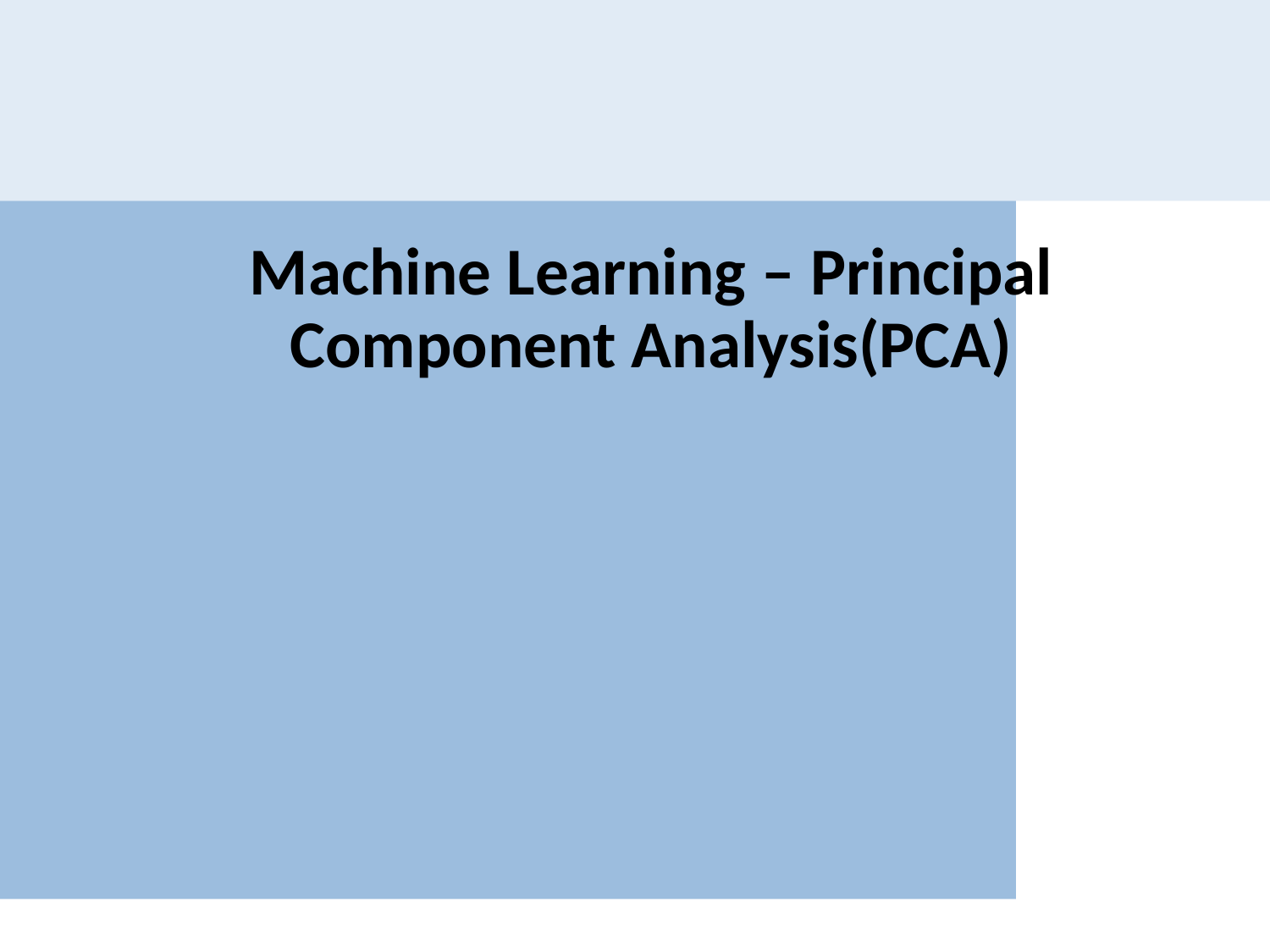

# Machine Learning – Principal Component Analysis(PCA)